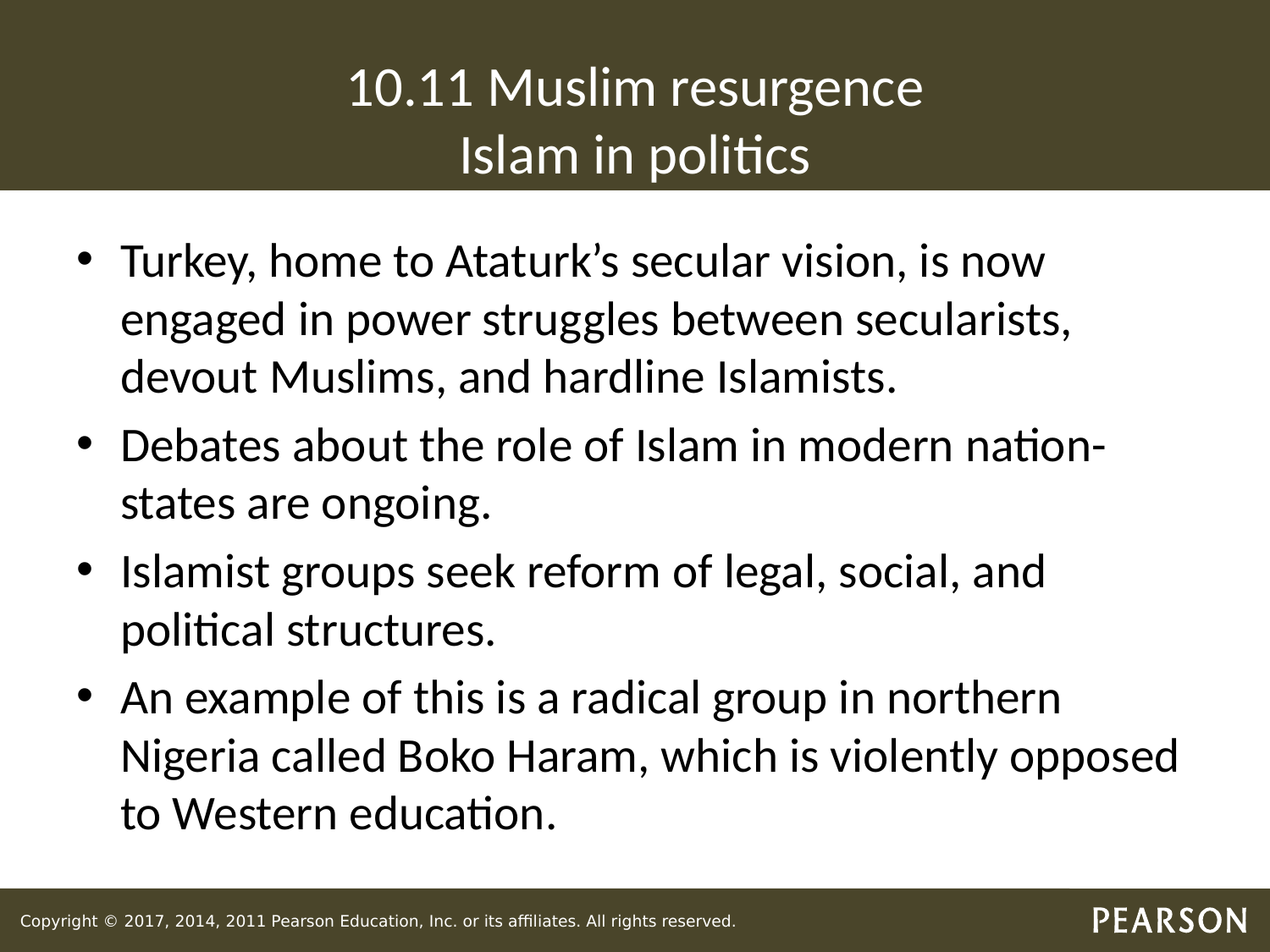

# 10.11 Muslim resurgence Islam in politics
Turkey, home to Ataturk’s secular vision, is now engaged in power struggles between secularists, devout Muslims, and hardline Islamists.
Debates about the role of Islam in modern nation-states are ongoing.
Islamist groups seek reform of legal, social, and political structures.
An example of this is a radical group in northern Nigeria called Boko Haram, which is violently opposed to Western education.